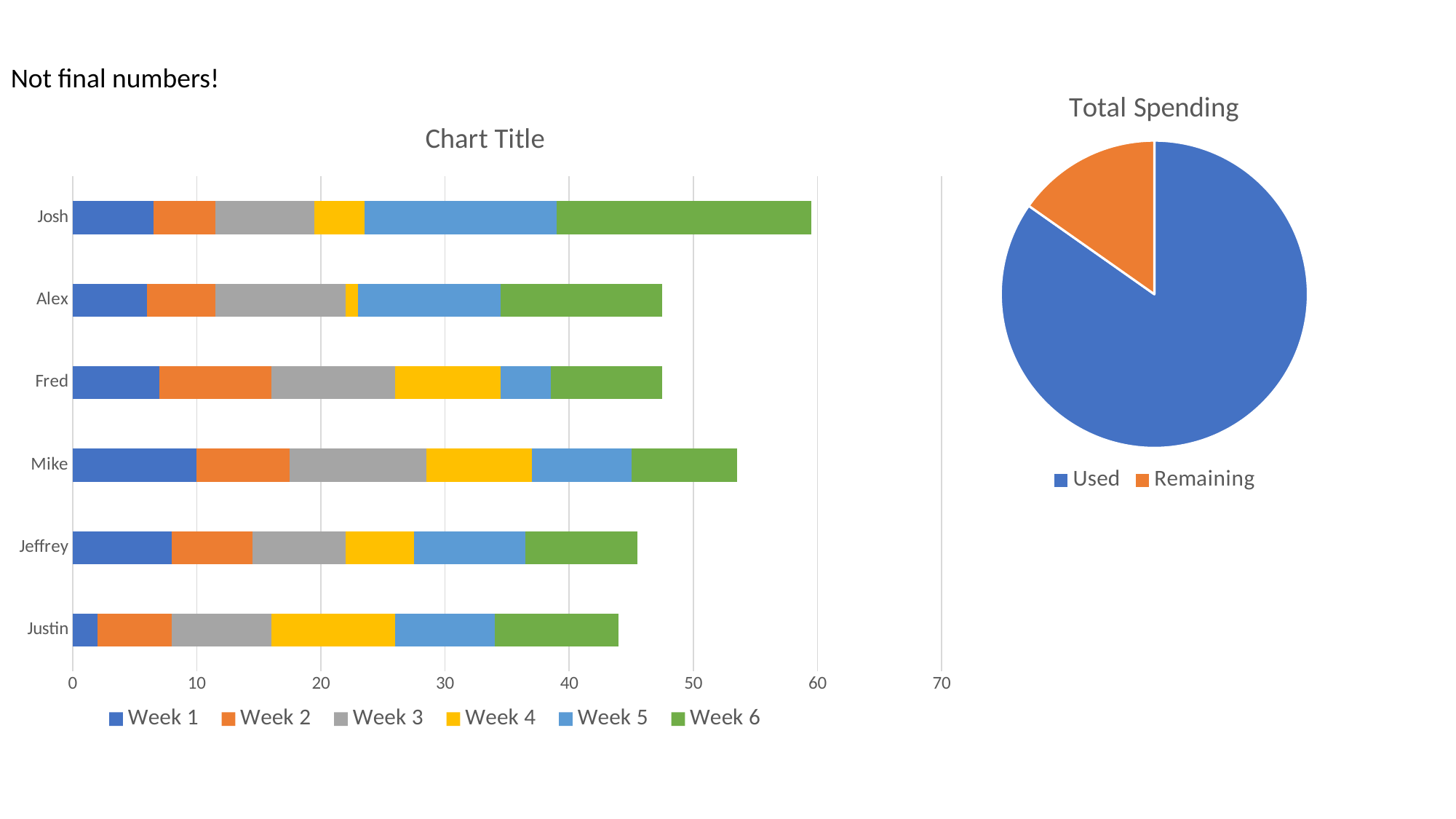

Not final numbers!

### Chart:

| Category | Total Spending |
|---|---|
| Used | 297.5 |
| Remaining | 53.5 |

### Chart:

| Category | Week 1 | Week 2 | Week 3 | Week 4 | Week 5 | Week 6 |
|---|---|---|---|---|---|---|
| Justin | 2.0 | 6.0 | 8.0 | 10.0 | 8.0 | 10.0 |
| Jeffrey | 8.0 | 6.5 | 7.5 | 5.5 | 9.0 | 9.0 |
| Mike | 10.0 | 7.5 | 11.0 | 8.5 | 8.0 | 8.5 |
| Fred | 7.0 | 9.0 | 10.0 | 8.5 | 4.0 | 9.0 |
| Alex | 6.0 | 5.5 | 10.5 | 1.0 | 11.5 | 13.0 |
| Josh | 6.5 | 5.0 | 8.0 | 4.0 | 15.5 | 20.5 |